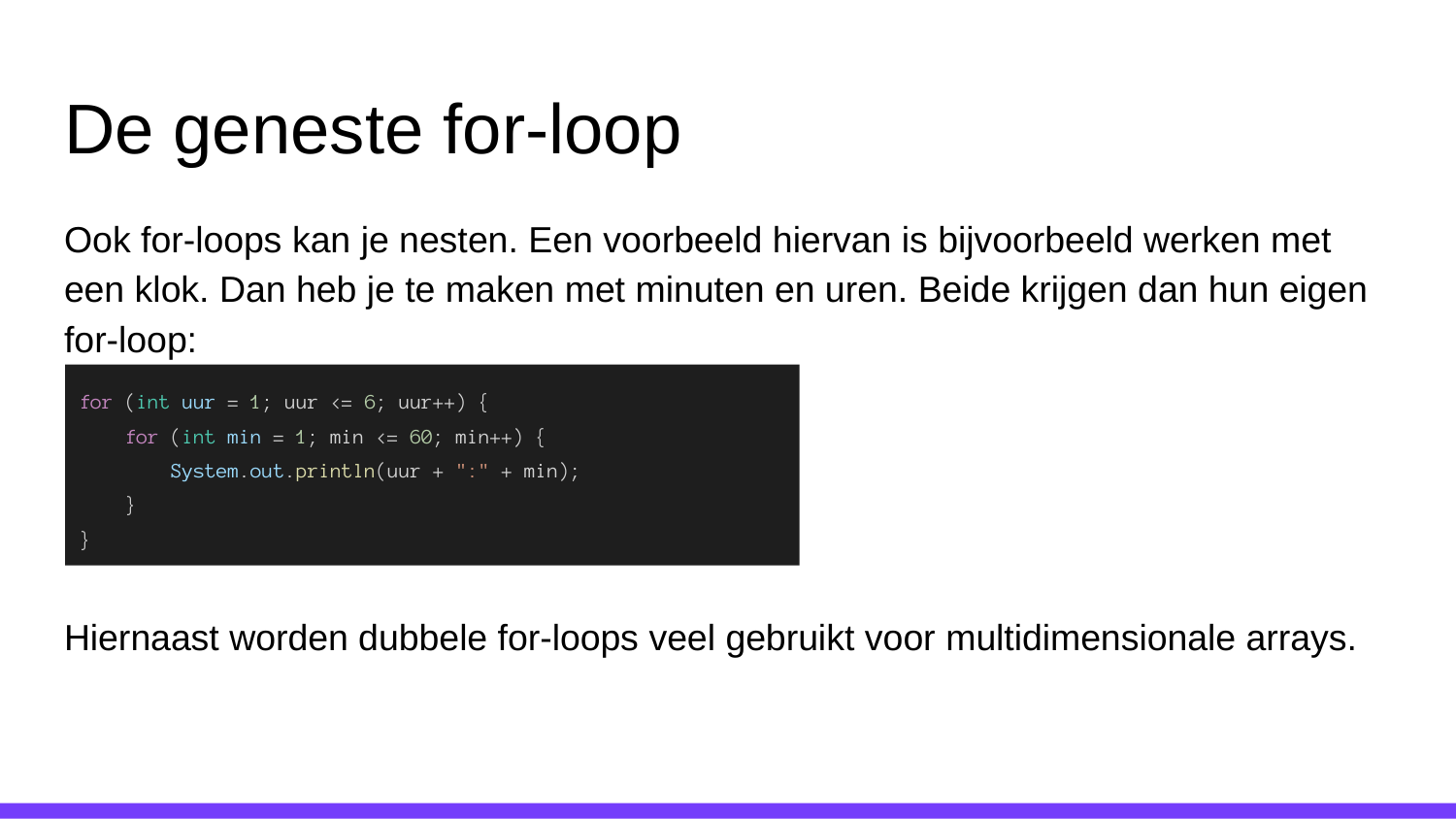

# De geneste for-loop
Ook for-loops kan je nesten. Een voorbeeld hiervan is bijvoorbeeld werken met een klok. Dan heb je te maken met minuten en uren. Beide krijgen dan hun eigen for-loop:

Hiernaast worden dubbele for-loops veel gebruikt voor multidimensionale arrays.
for (int uur = 1; uur <= 6; uur++) {
    for (int min = 1; min <= 60; min++) {
        System.out.println(uur + ":" + min);
    }
}